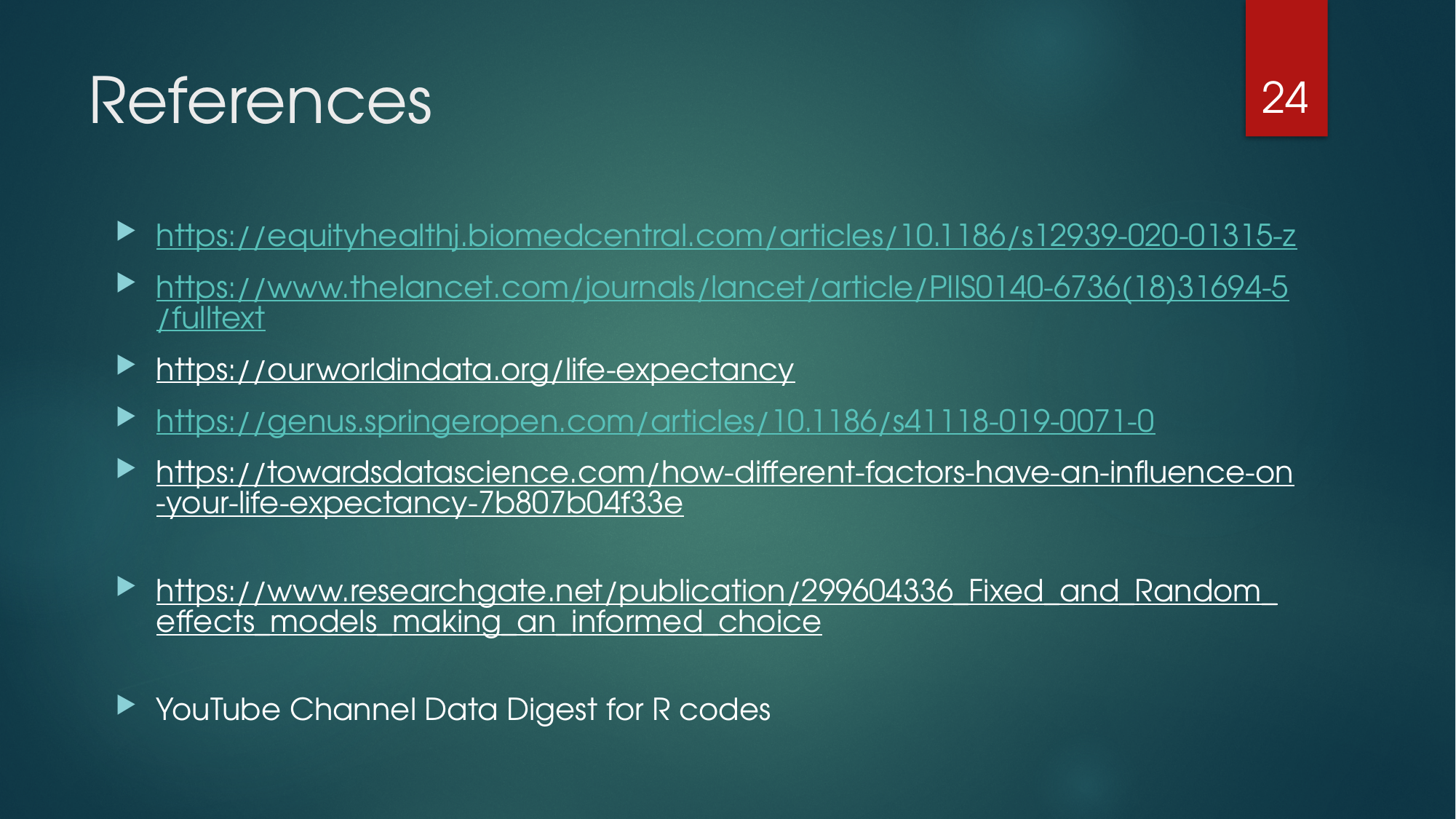

24
# References

https://equityhealthj.biomedcentral.com/articles/10.1186/s12939-020-01315-z
https://www.thelancet.com/journals/lancet/article/PIIS0140-6736(18)31694-5/fulltext
https://ourworldindata.org/life-expectancy
https://genus.springeropen.com/articles/10.1186/s41118-019-0071-0
https://towardsdatascience.com/how-different-factors-have-an-influence-on-your-life-expectancy-7b807b04f33e
https://www.researchgate.net/publication/299604336_Fixed_and_Random_effects_models_making_an_informed_choice
YouTube Channel Data Digest for R codes